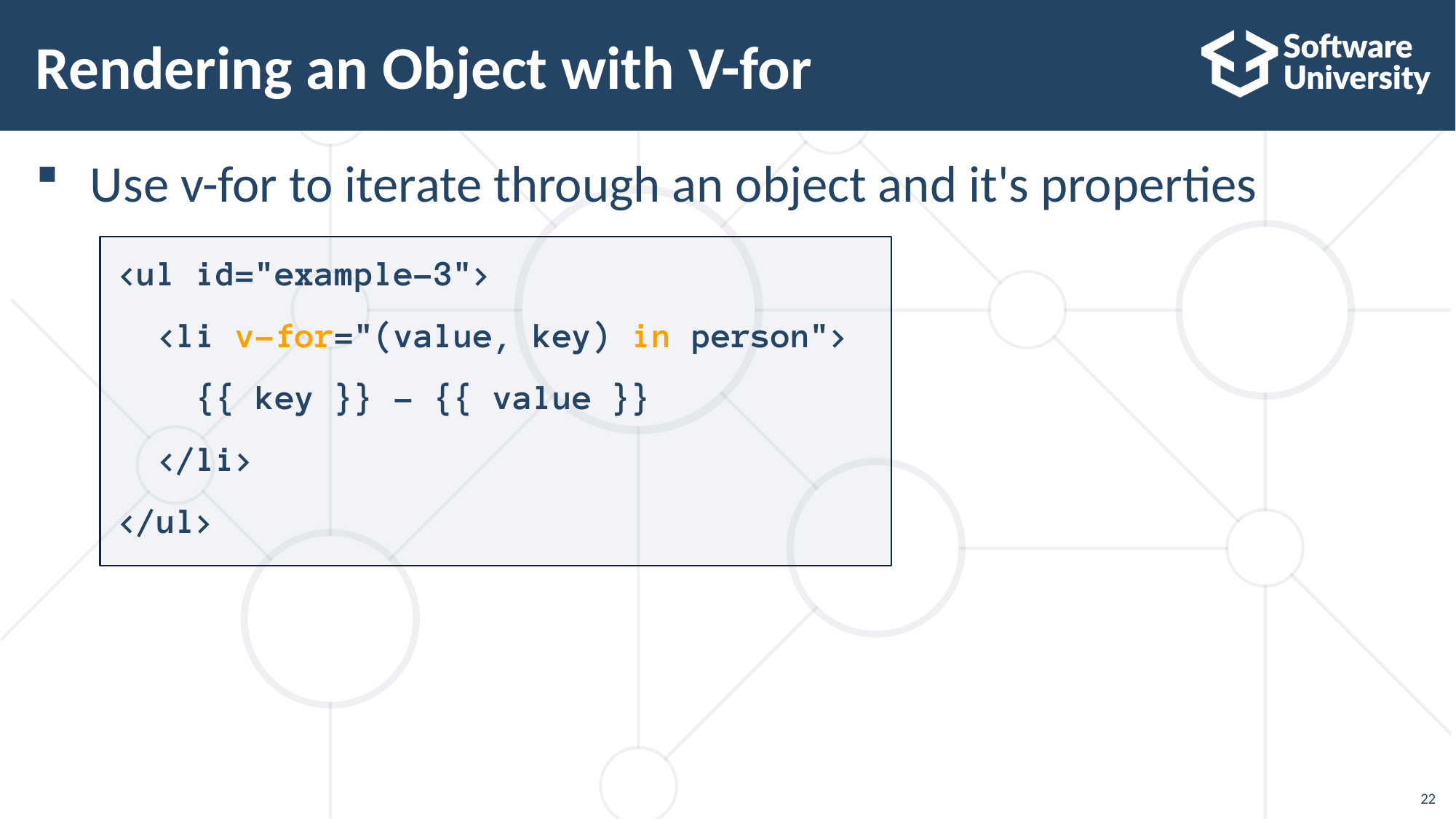

# Rendering an Object with V-for
Use v-for to iterate through an object and it's properties
<ul id="example-3">
  <li v-for="(value, key) in person">
    {{ key }} - {{ value }}
  </li>
</ul>
22